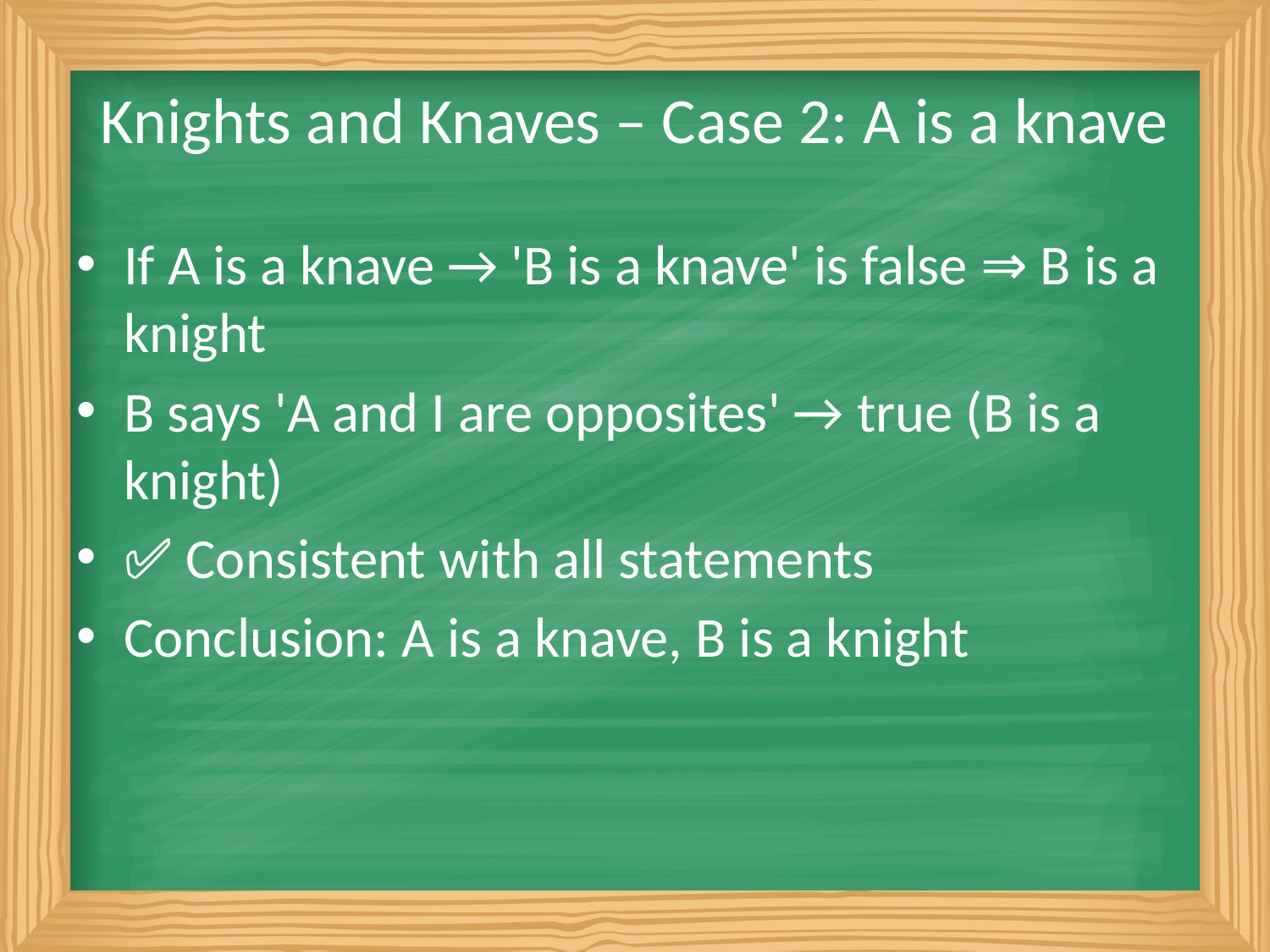

# Knights and Knaves – Case 2: A is a knave
If A is a knave → 'B is a knave' is false ⇒ B is a knight
B says 'A and I are opposites' → true (B is a knight)
✅ Consistent with all statements
Conclusion: A is a knave, B is a knight